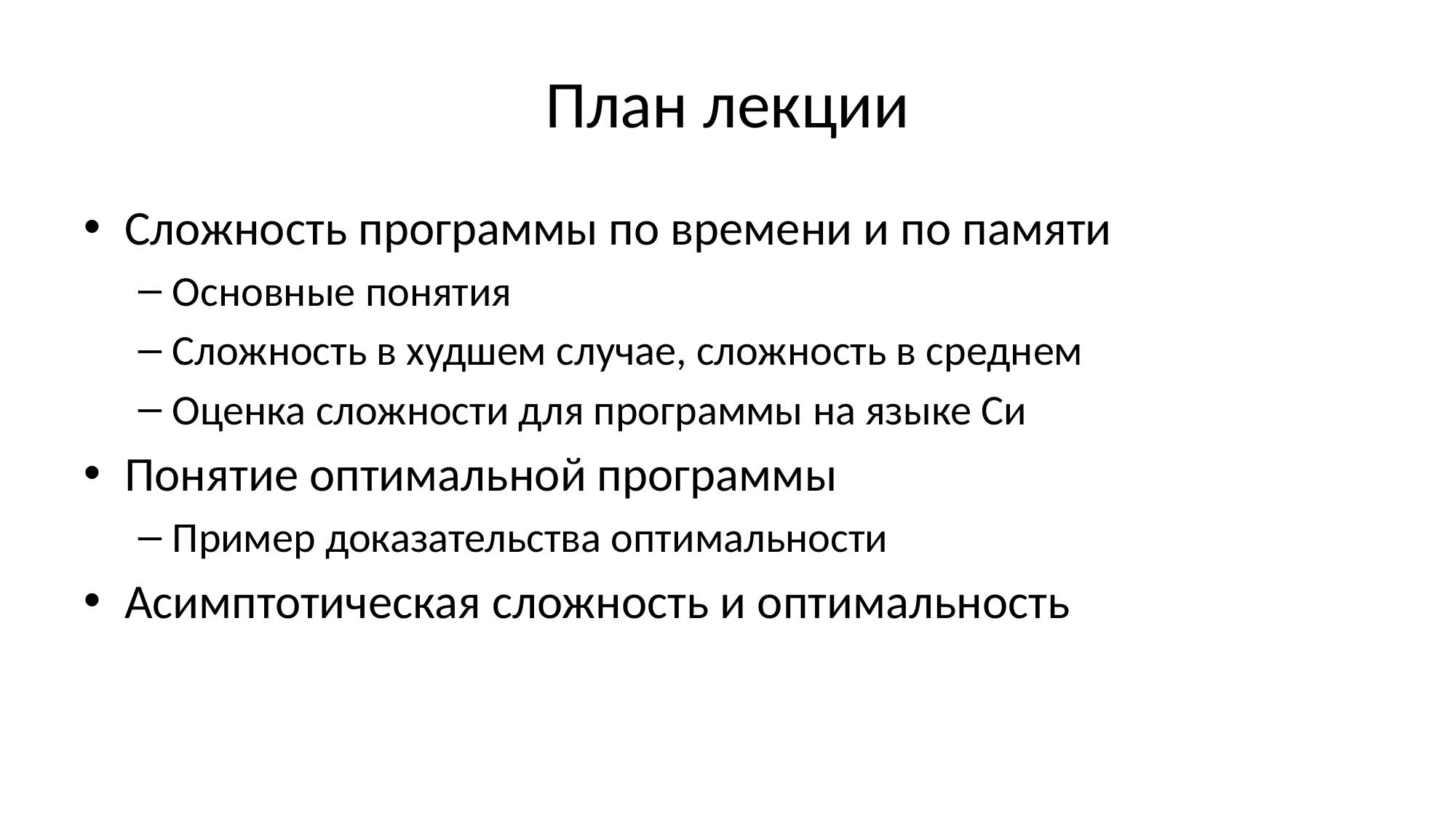

# План лекции
Сложность программы по времени и по памяти
Основные понятия
Сложность в худшем случае, сложность в среднем
Оценка сложности для программы на языке Си
Понятие оптимальной программы
Пример доказательства оптимальности
Асимптотическая сложность и оптимальность